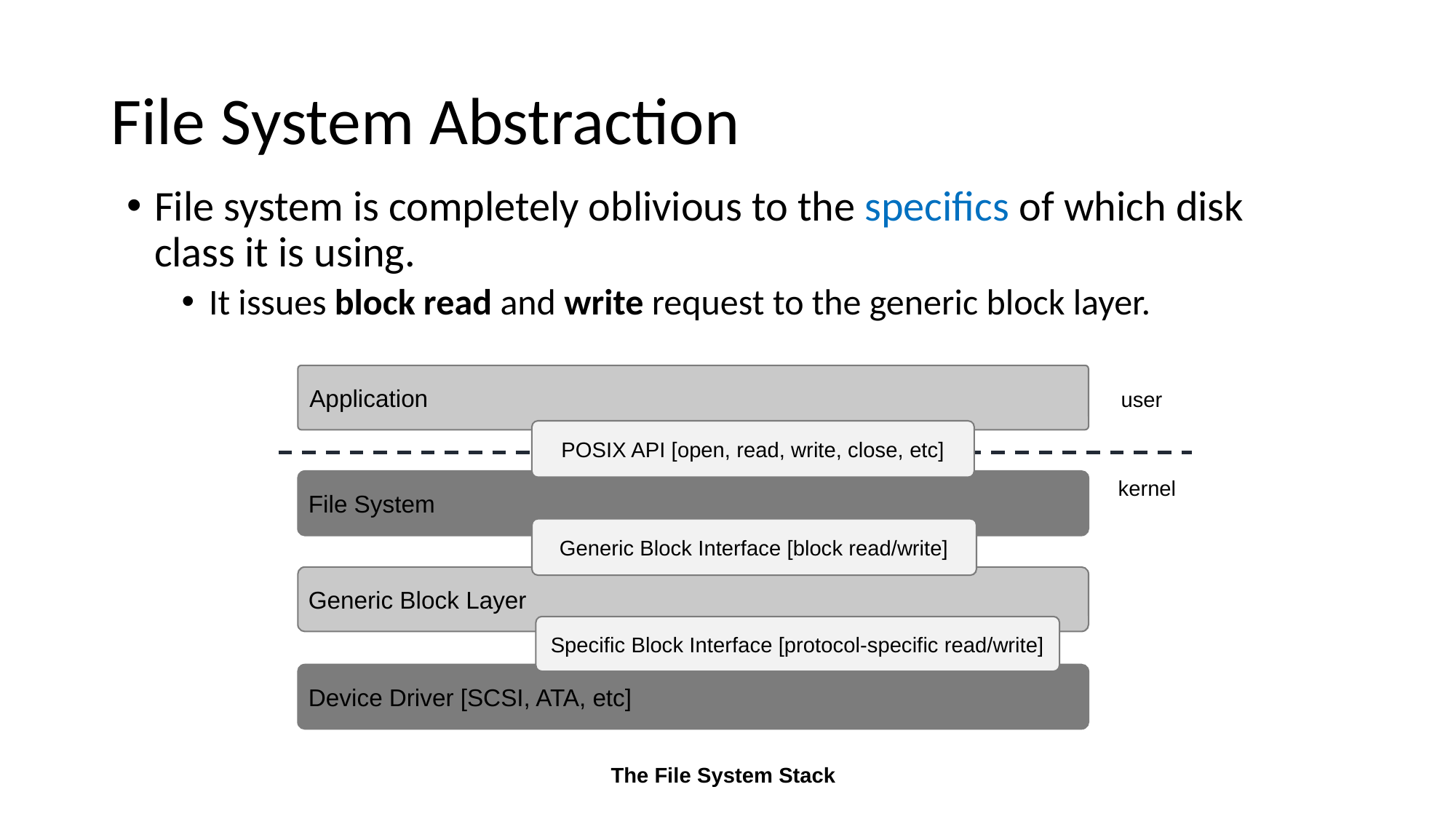

# File System Abstraction
File system is completely oblivious to the specifics of which disk class it is using.
It issues block read and write request to the generic block layer.

Application
user
POSIX API [open, read, write, close, etc]
kernel
File System
Generic Block Interface [block read/write]
Generic Block Layer
Specific Block Interface [protocol-specific read/write]
Device Driver [SCSI, ATA, etc]
The File System Stack